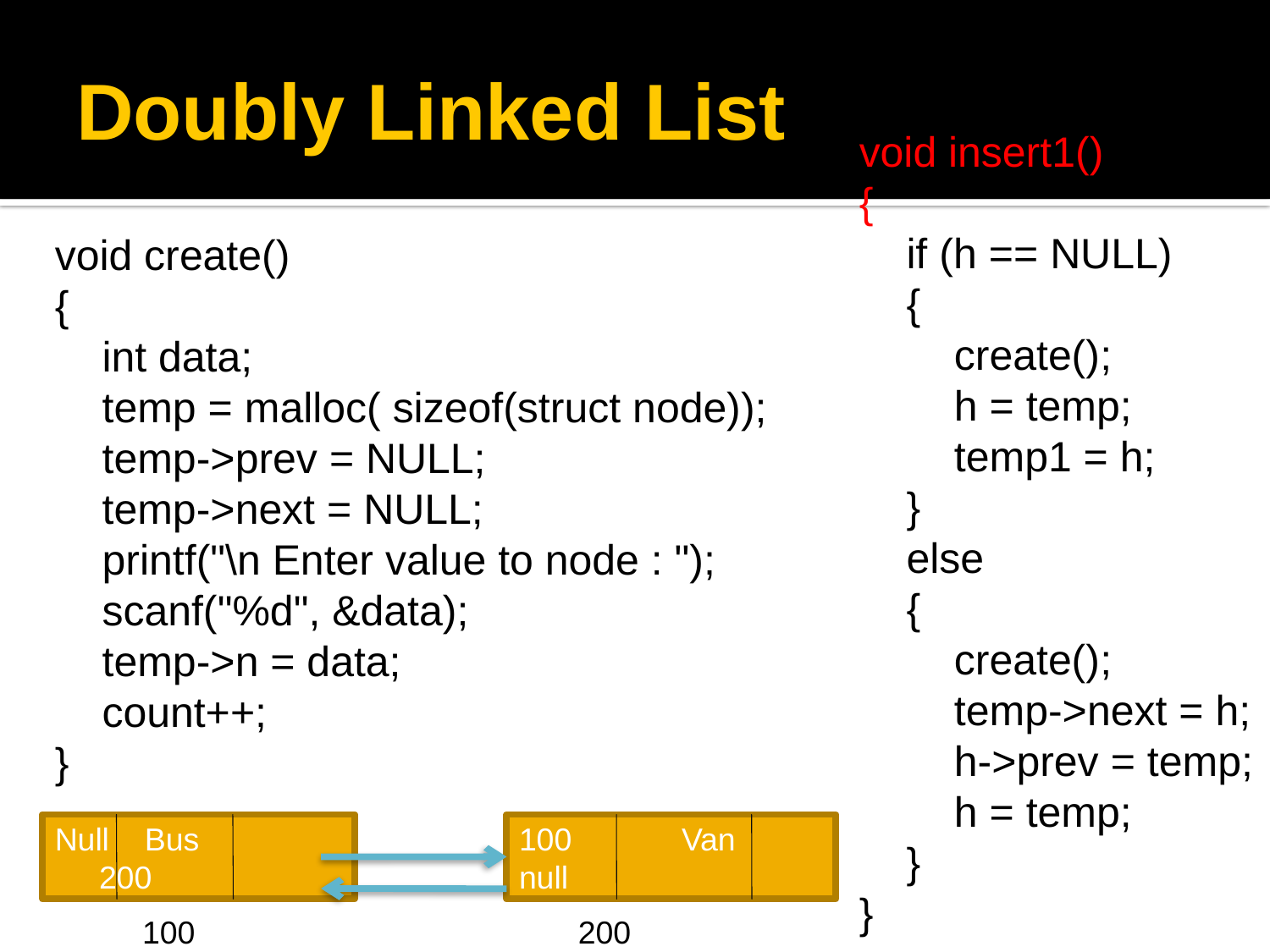

# Doubly Linked List
void insert1()
{
    if (h == NULL)
    {
        create();
        h = temp;
        temp1 = h;
    }
    else
    {
        create();
        temp->next = h;
        h->prev = temp;
        h = temp;
    }
}
void create()
{
    int data;
    temp = malloc( sizeof(struct node));
    temp->prev = NULL;
    temp->next = NULL;
    printf("\n Enter value to node : ");
    scanf("%d", &data);
    temp->n = data;
    count++;
}
Null    Bus	         200
100
100 	    Van        null
200